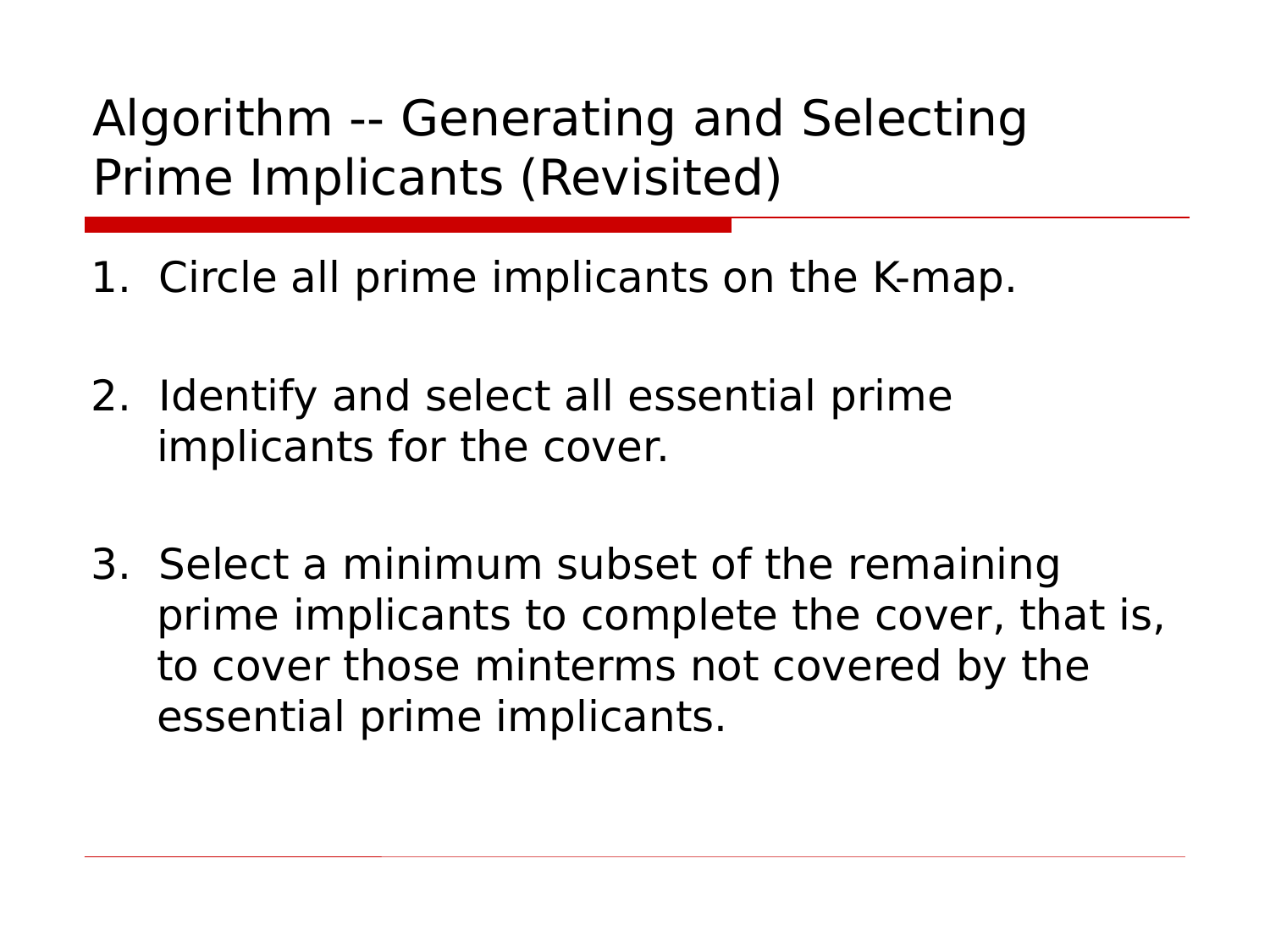

# Algorithm -- Generating and Selecting Prime Implicants (Revisited)
1.  Circle all prime implicants on the K-map.

2.  Identify and select all essential prime implicants for the cover.

3.  Select a minimum subset of the remaining prime implicants to complete the cover, that is, to cover those minterms not covered by the essential prime implicants.